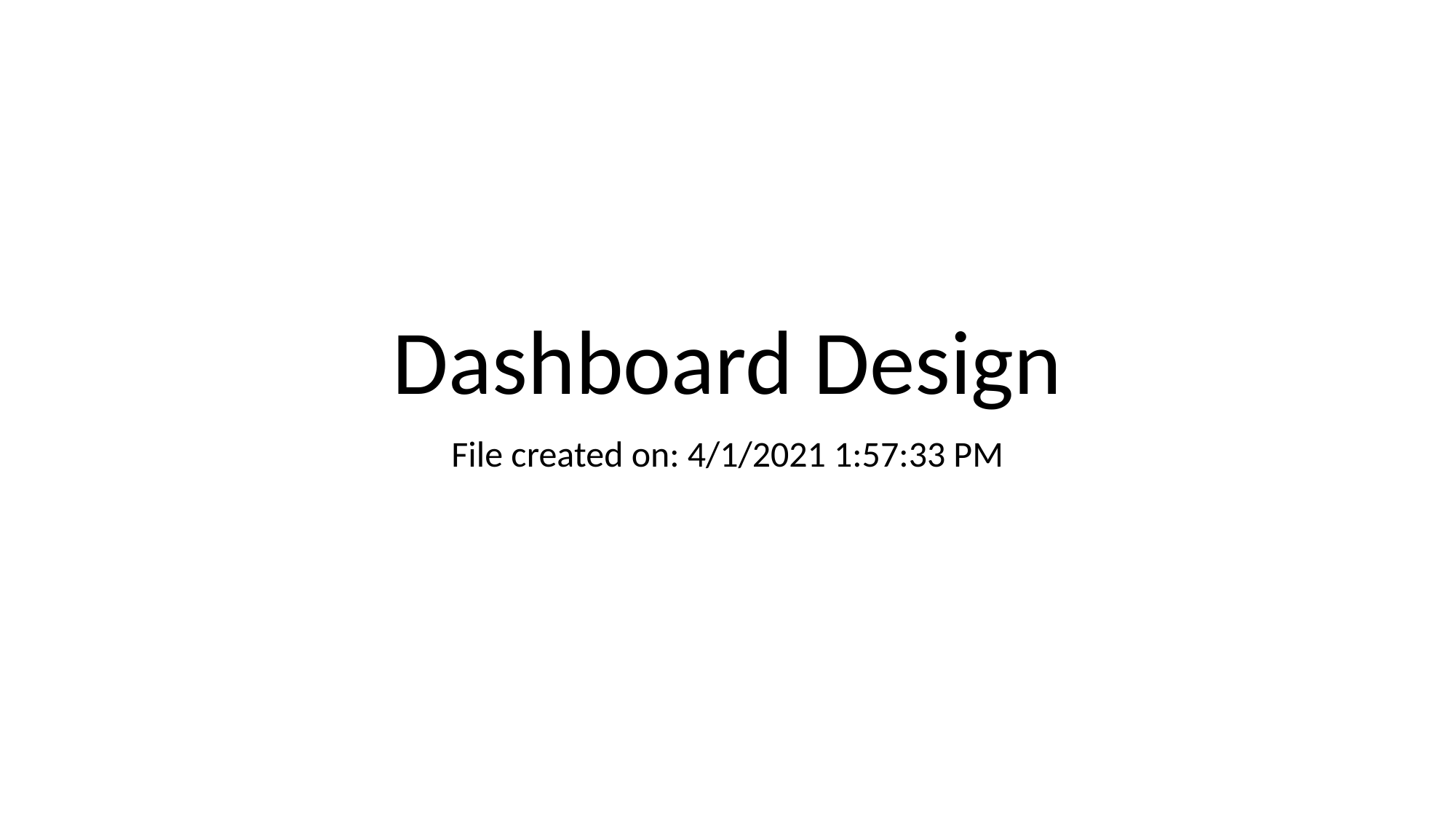

# Dashboard Design
File created on: 4/1/2021 1:57:33 PM